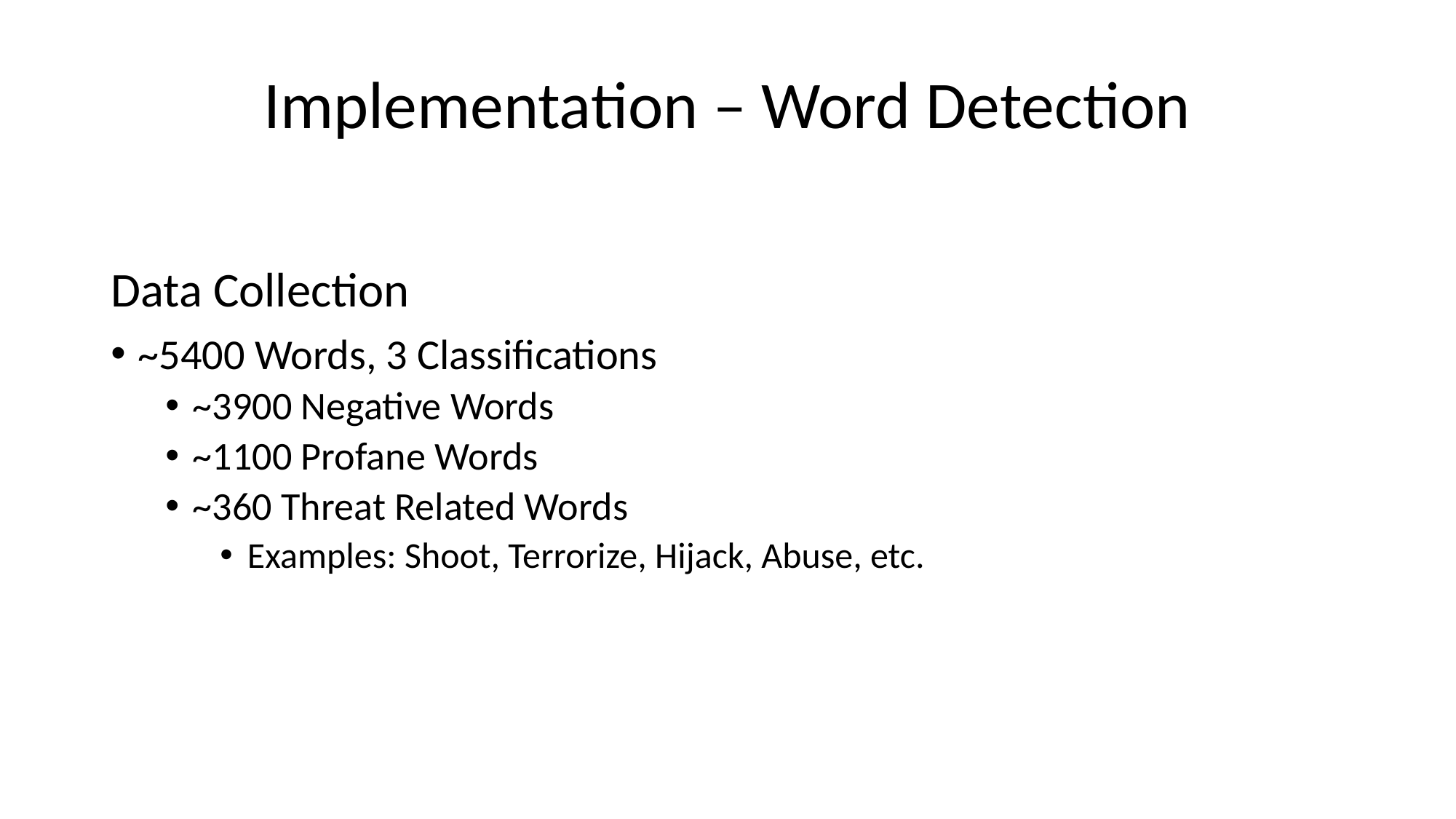

# Implementation – Word Detection

Data Collection
~5400 Words, 3 Classifications
~3900 Negative Words
~1100 Profane Words
~360 Threat Related Words
Examples: Shoot, Terrorize, Hijack, Abuse, etc.